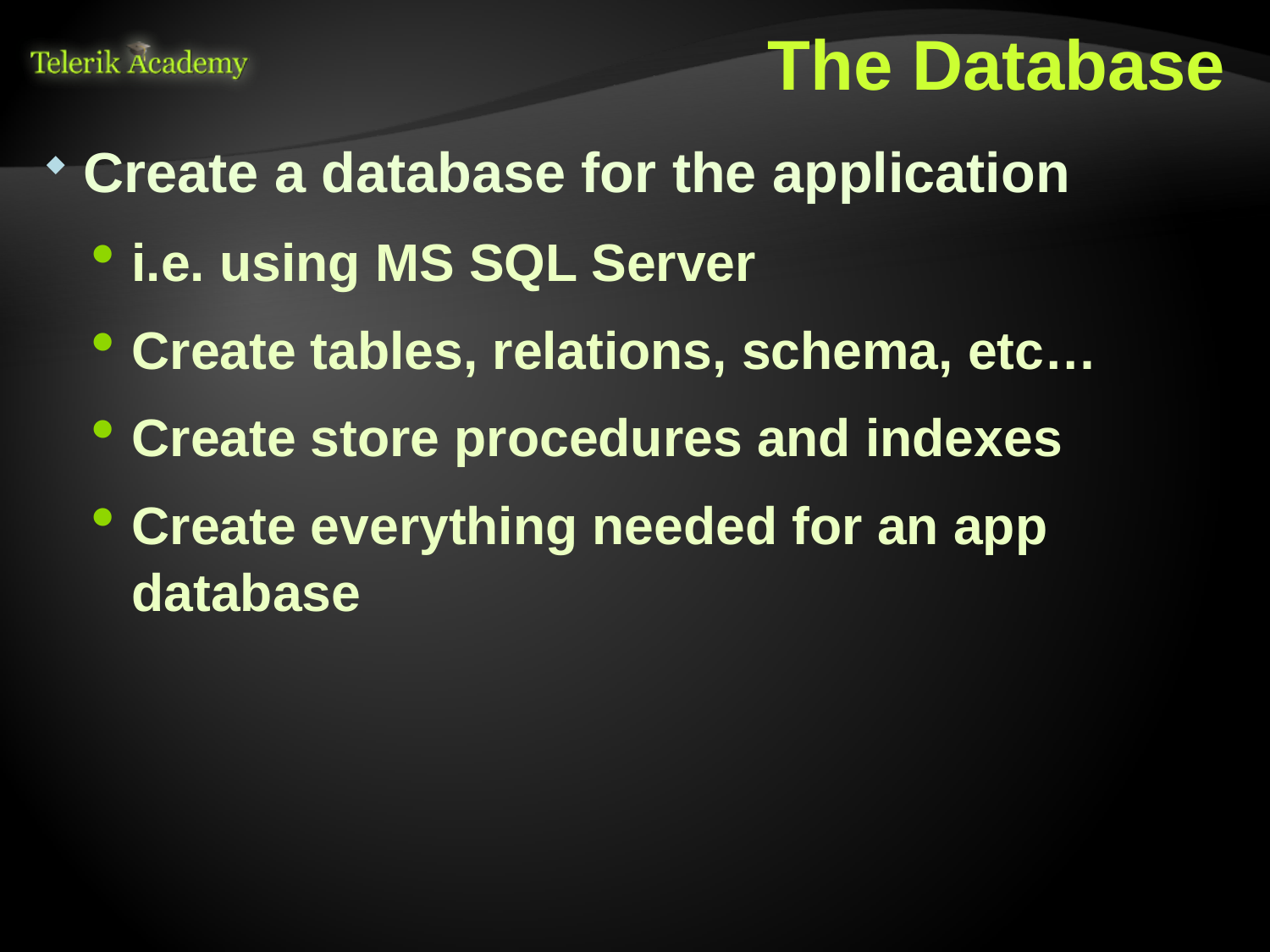

# The Database
Create a database for the application
i.e. using MS SQL Server
Create tables, relations, schema, etc…
Create store procedures and indexes
Create everything needed for an app database